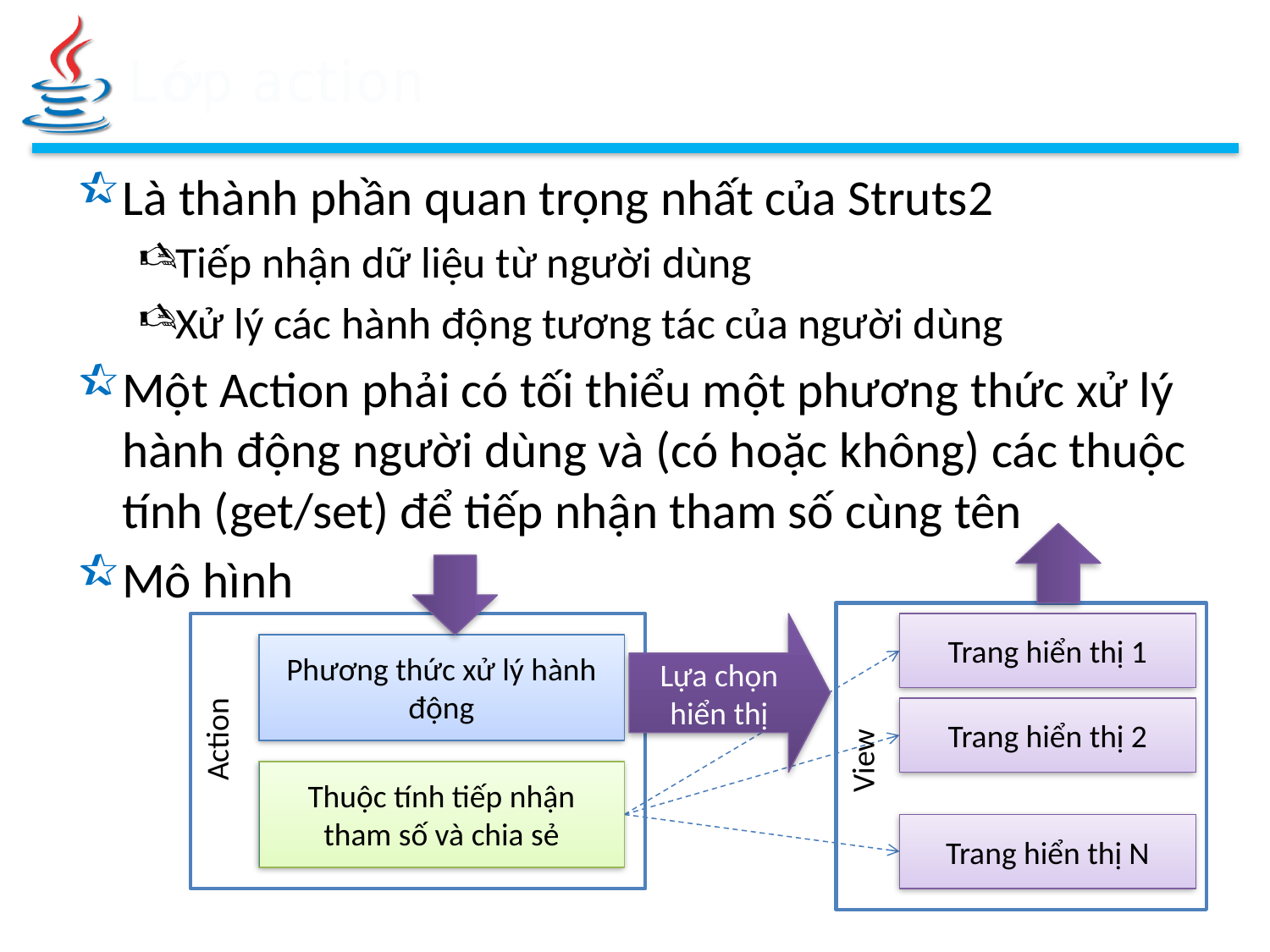

# Lớp action
Là thành phần quan trọng nhất của Struts2
Tiếp nhận dữ liệu từ người dùng
Xử lý các hành động tương tác của người dùng
Một Action phải có tối thiểu một phương thức xử lý hành động người dùng và (có hoặc không) các thuộc tính (get/set) để tiếp nhận tham số cùng tên
Mô hình

Lựa chọn hiển thị
Trang hiển thị 1
Phương thức xử lý hành động
Trang hiển thị 2
Action
View
Thuộc tính tiếp nhận tham số và chia sẻ
Trang hiển thị N